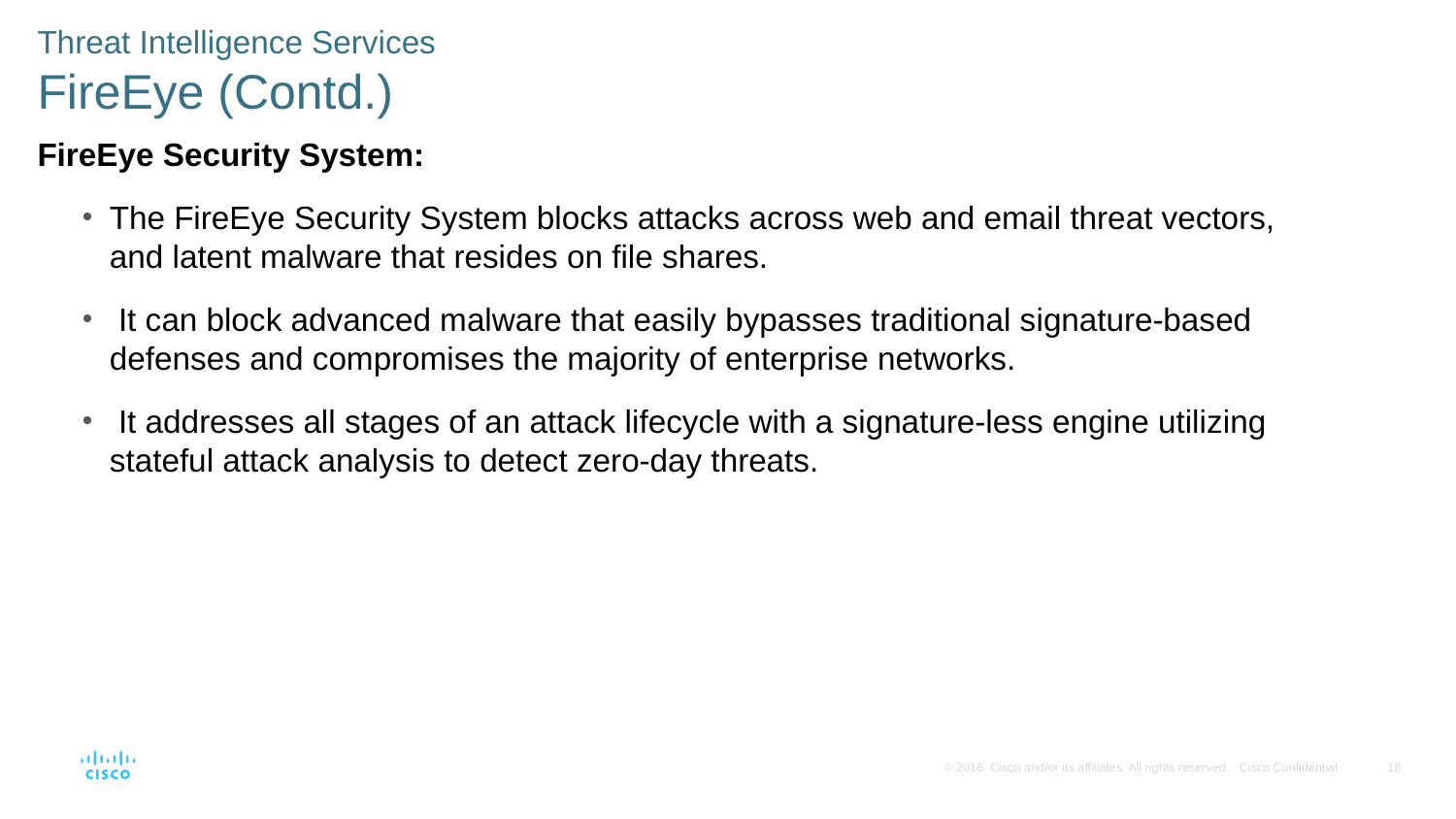

Threat Intelligence Services
FireEye (Contd.)
FireEye Security System:
The FireEye Security System blocks attacks across web and email threat vectors, and latent malware that resides on file shares.
 It can block advanced malware that easily bypasses traditional signature-based defenses and compromises the majority of enterprise networks.
 It addresses all stages of an attack lifecycle with a signature-less engine utilizing stateful attack analysis to detect zero-day threats.